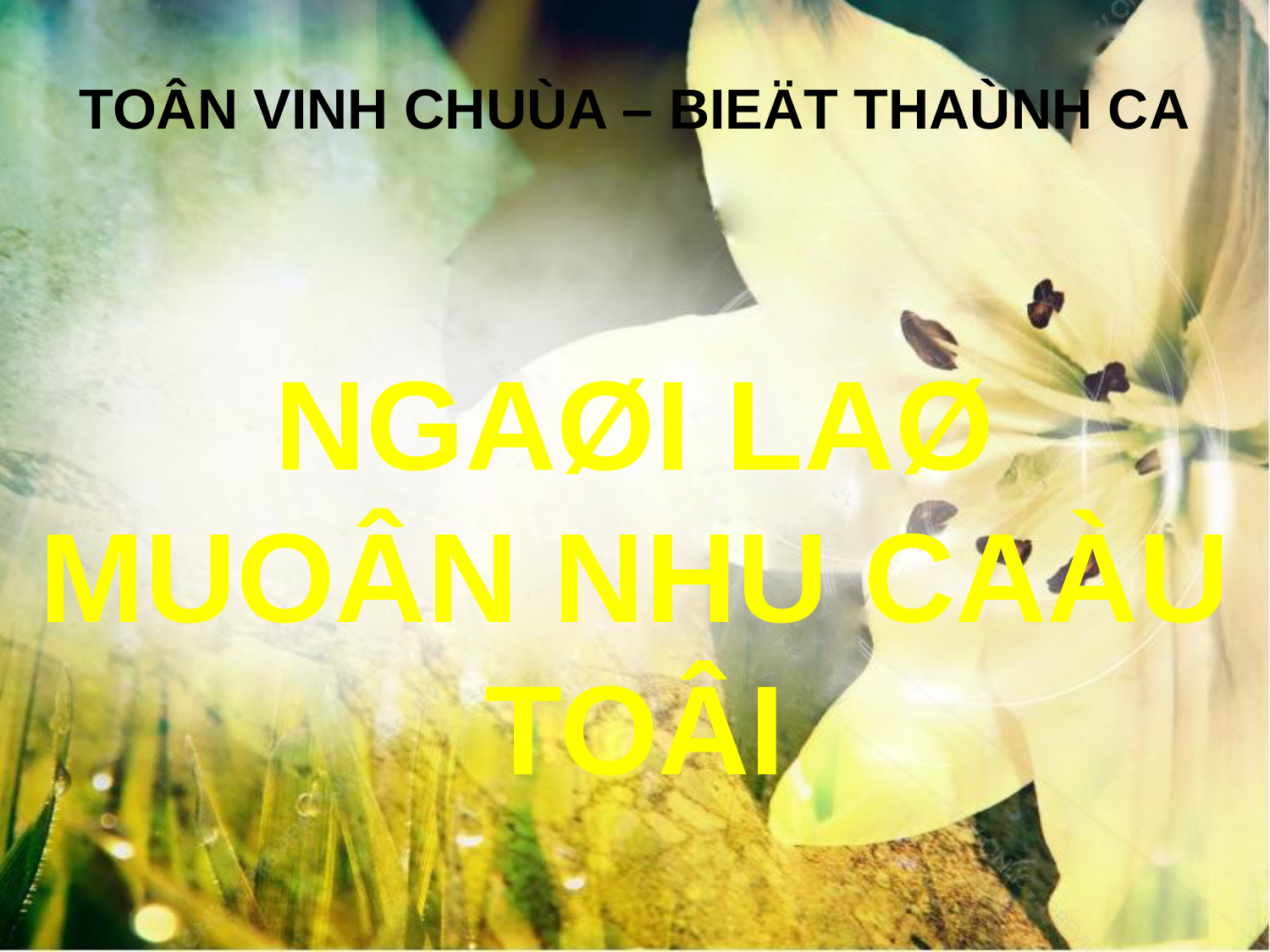

TOÂN VINH CHUÙA – BIEÄT THAÙNH CA
NGAØI LAØ MUOÂN NHU CAÀU TOÂI